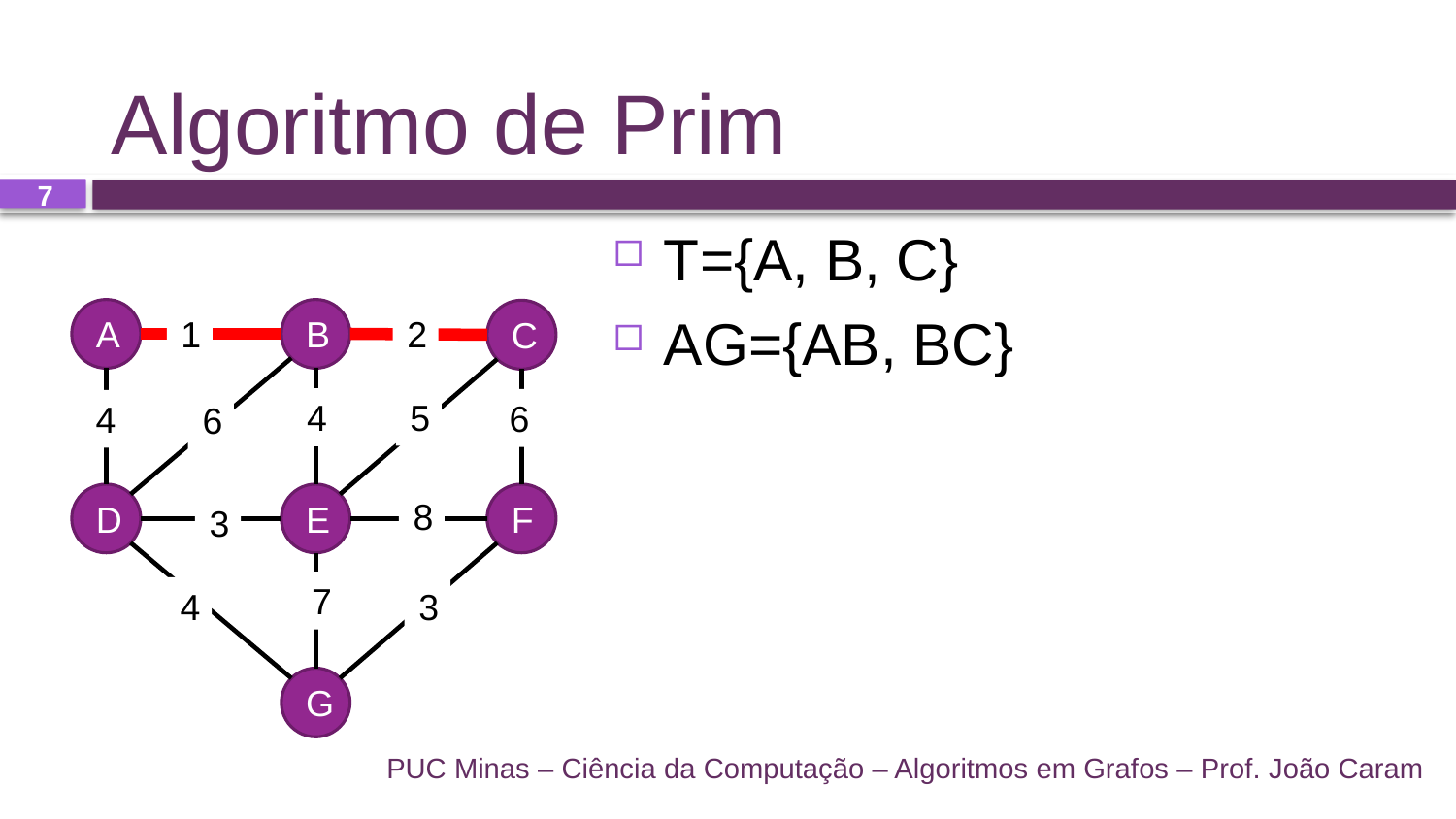

# Algoritmo de Prim
7
T={A, B, C}
AG={AB, BC}
A
B
C
1
2
5
4
6
4
6
D
E
F
8
3
7
4
3
G
PUC Minas – Ciência da Computação – Algoritmos em Grafos – Prof. João Caram